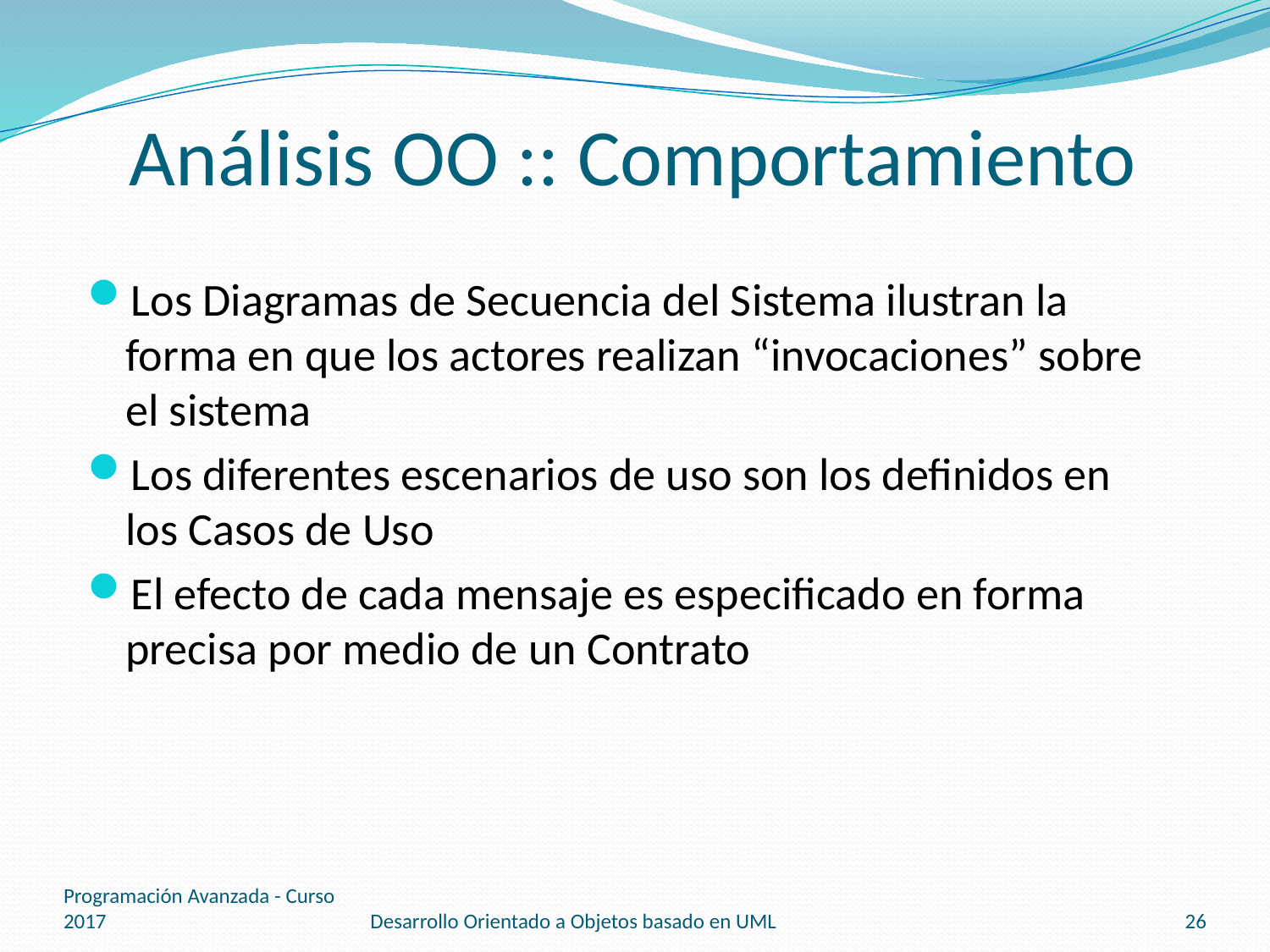

# Análisis OO :: Comportamiento
Los Diagramas de Secuencia del Sistema ilustran la forma en que los actores realizan “invocaciones” sobre el sistema
Los diferentes escenarios de uso son los definidos en los Casos de Uso
El efecto de cada mensaje es especificado en forma precisa por medio de un Contrato
Programación Avanzada - Curso 2017
Desarrollo Orientado a Objetos basado en UML
26